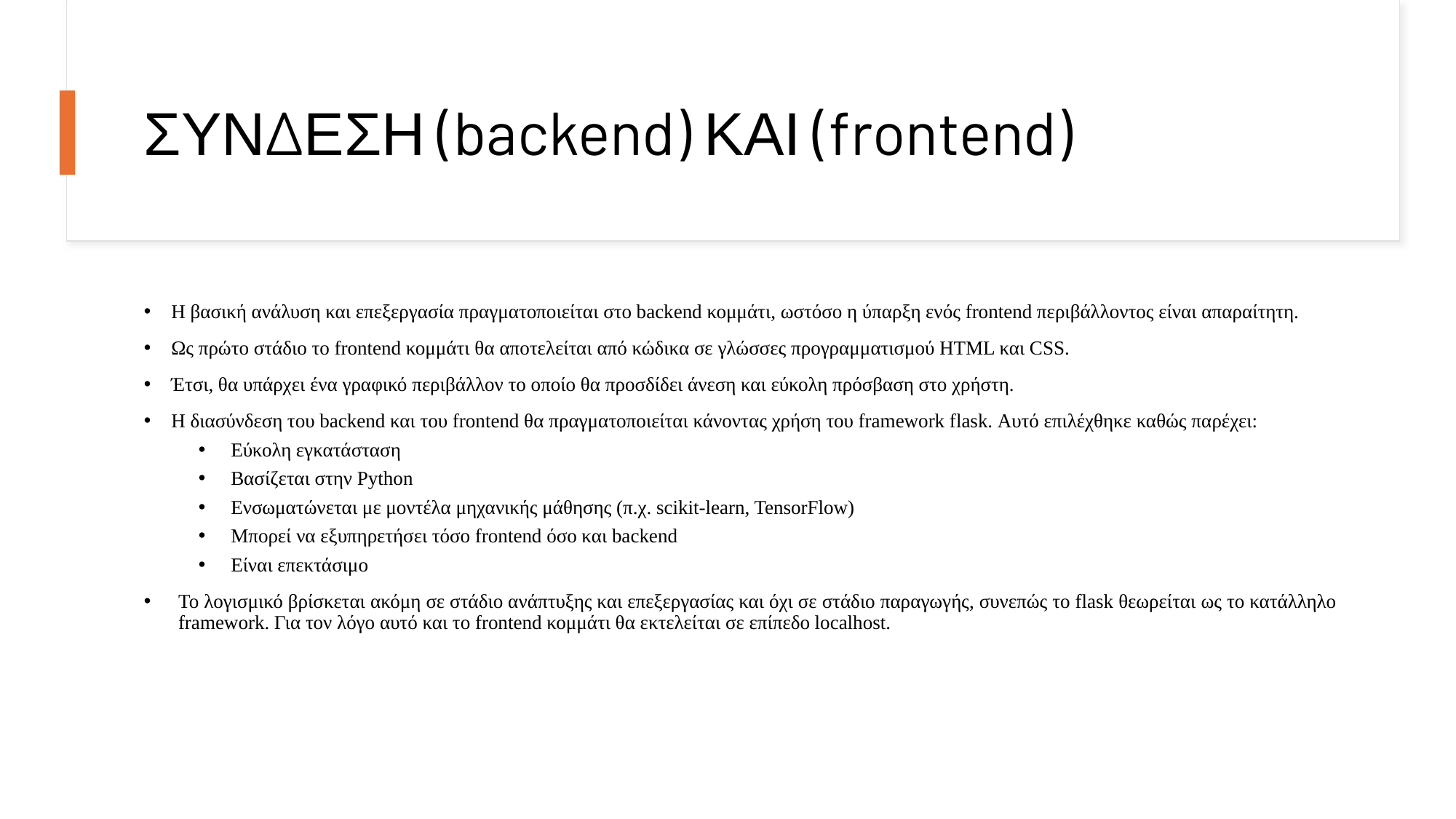

# ΣΥΝΔΕΣΗ (backend) ΚΑΙ (frontend)

Η βασική ανάλυση και επεξεργασία πραγματοποιείται στο backend κομμάτι, ωστόσο η ύπαρξη ενός frontend περιβάλλοντος είναι απαραίτητη.
Ως πρώτο στάδιο το frontend κομμάτι θα αποτελείται από κώδικα σε γλώσσες προγραμματισμού HTML και CSS.
Έτσι, θα υπάρχει ένα γραφικό περιβάλλον το οποίο θα προσδίδει άνεση και εύκολη πρόσβαση στο χρήστη.
Η διασύνδεση του backend και του frontend θα πραγματοποιείται κάνοντας χρήση του framework flask. Αυτό επιλέχθηκε καθώς παρέχει:
 Εύκολη εγκατάσταση
 Βασίζεται στην Python
 Ενσωματώνεται με μοντέλα μηχανικής μάθησης (π.χ. scikit-learn, TensorFlow)
 Μπορεί να εξυπηρετήσει τόσο frontend όσο και backend
 Είναι επεκτάσιμο
Το λογισμικό βρίσκεται ακόμη σε στάδιο ανάπτυξης και επεξεργασίας και όχι σε στάδιο παραγωγής, συνεπώς το flask θεωρείται ως το κατάλληλο framework. Για τον λόγο αυτό και το frontend κομμάτι θα εκτελείται σε επίπεδο localhost.